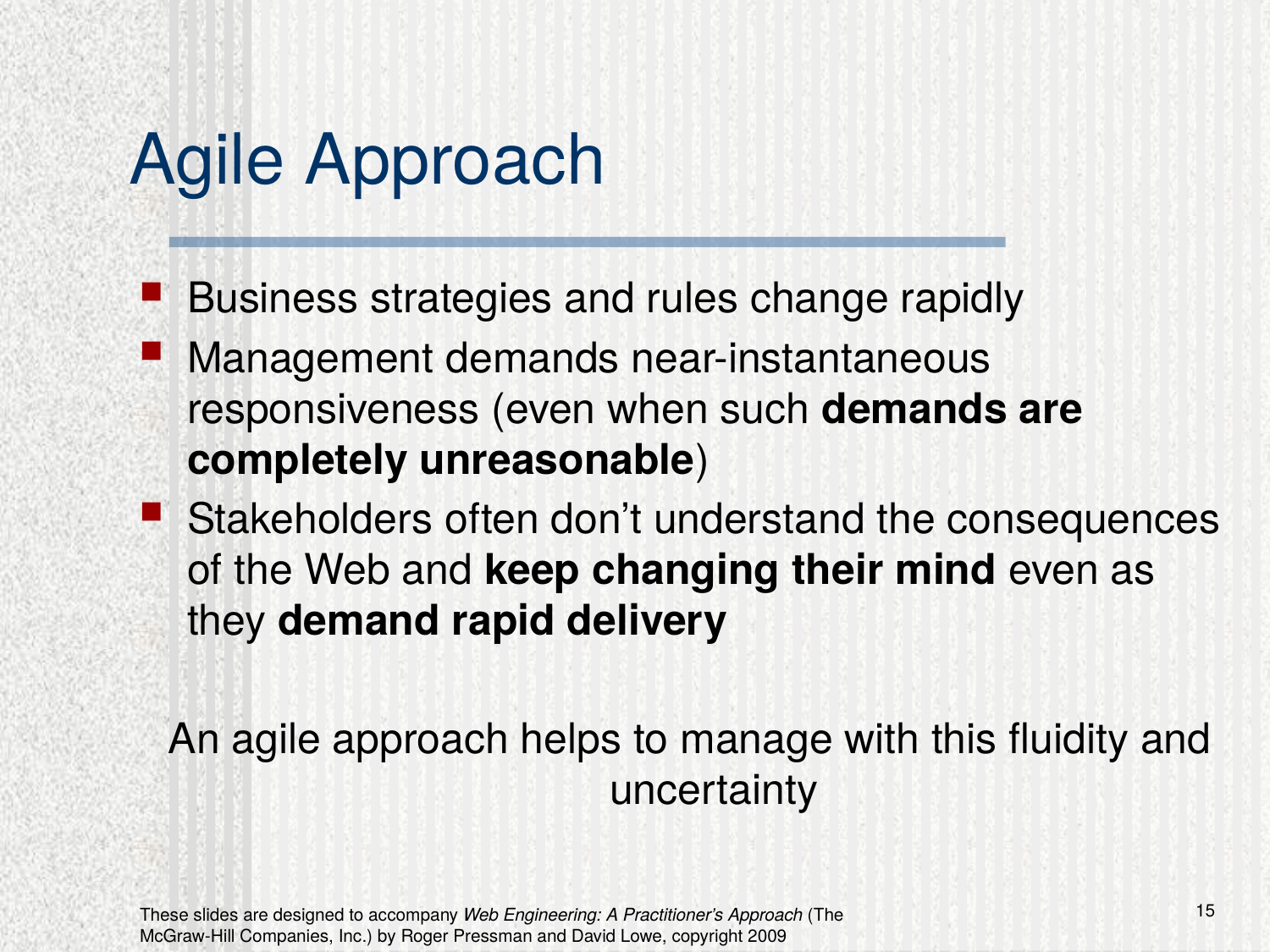

# Agile Approach
Business strategies and rules change rapidly
Management demands near-instantaneous responsiveness (even when such demands are completely unreasonable)
Stakeholders often don’t understand the consequences of the Web and keep changing their mind even as they demand rapid delivery

An agile approach helps to manage with this fluidity and uncertainty
15
These slides are designed to accompany Web Engineering: A Practitioner’s Approach (The McGraw-Hill Companies, Inc.) by Roger Pressman and David Lowe, copyright 2009